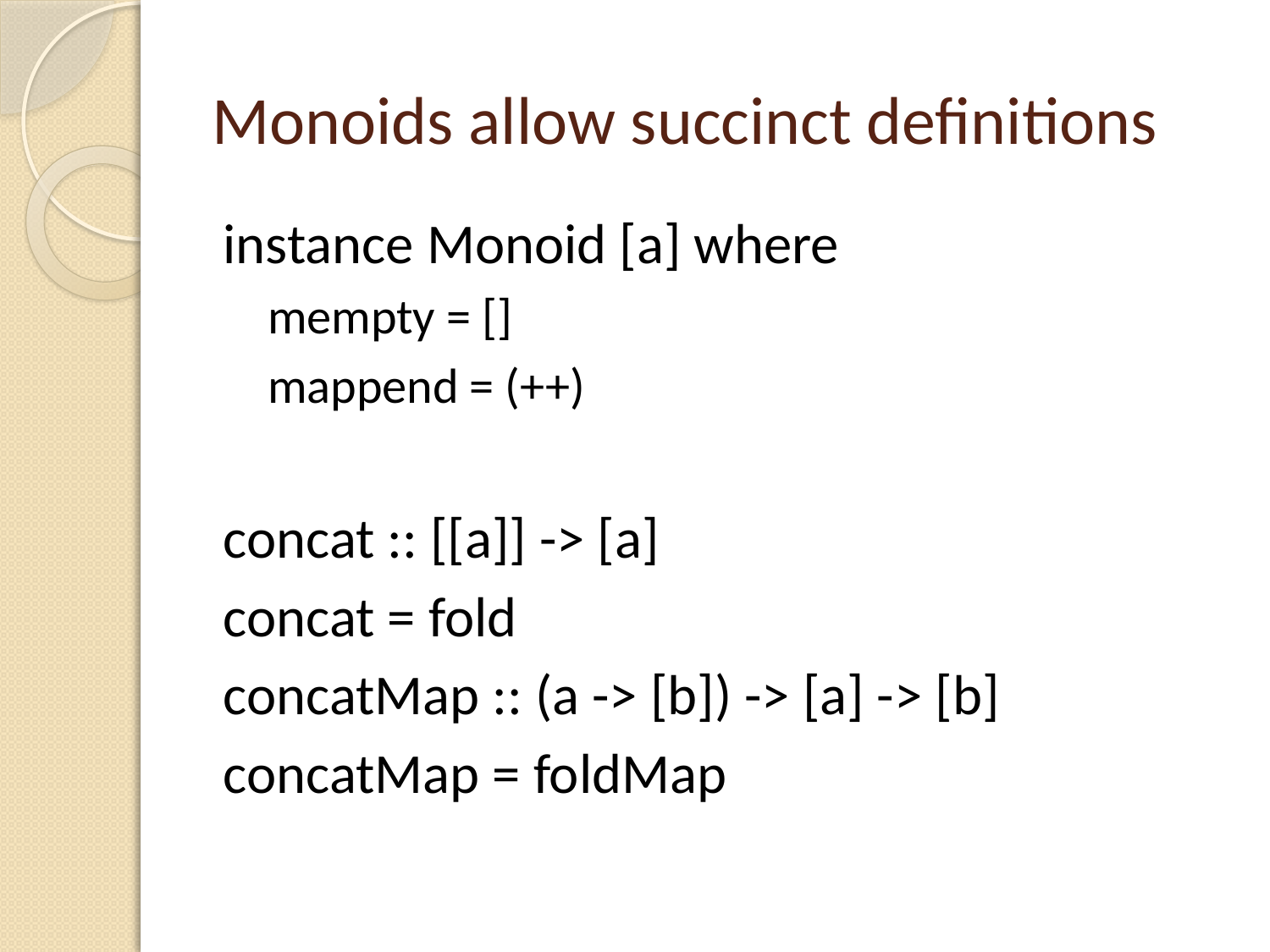

# Monoids allow succinct definitions
instance Monoid [a] where
mempty = []
mappend = (++)

concat :: [[a]] -> [a]
concat = fold
concatMap :: (a -> [b]) -> [a] -> [b]
concatMap = foldMap